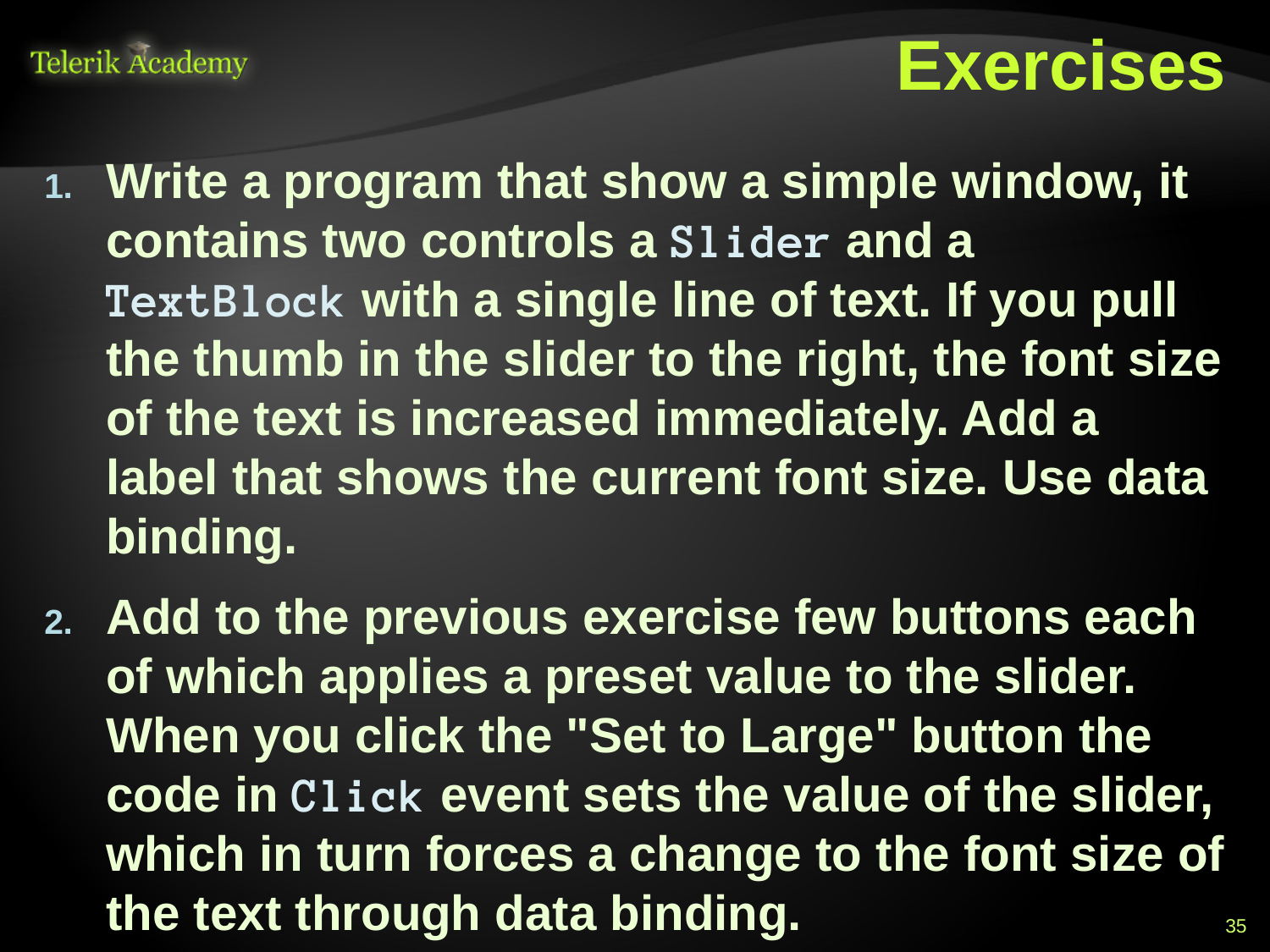

# Exercises
Write a program that show a simple window, it contains two controls a Slider and a TextBlock with a single line of text. If you pull the thumb in the slider to the right, the font size of the text is increased immediately. Add a label that shows the current font size. Use data binding.
Add to the previous exercise few buttons each of which applies a preset value to the slider. When you click the "Set to Large" button the  code in Click event sets the value of the slider, which in turn forces a change to the font size of the text through data binding.
35